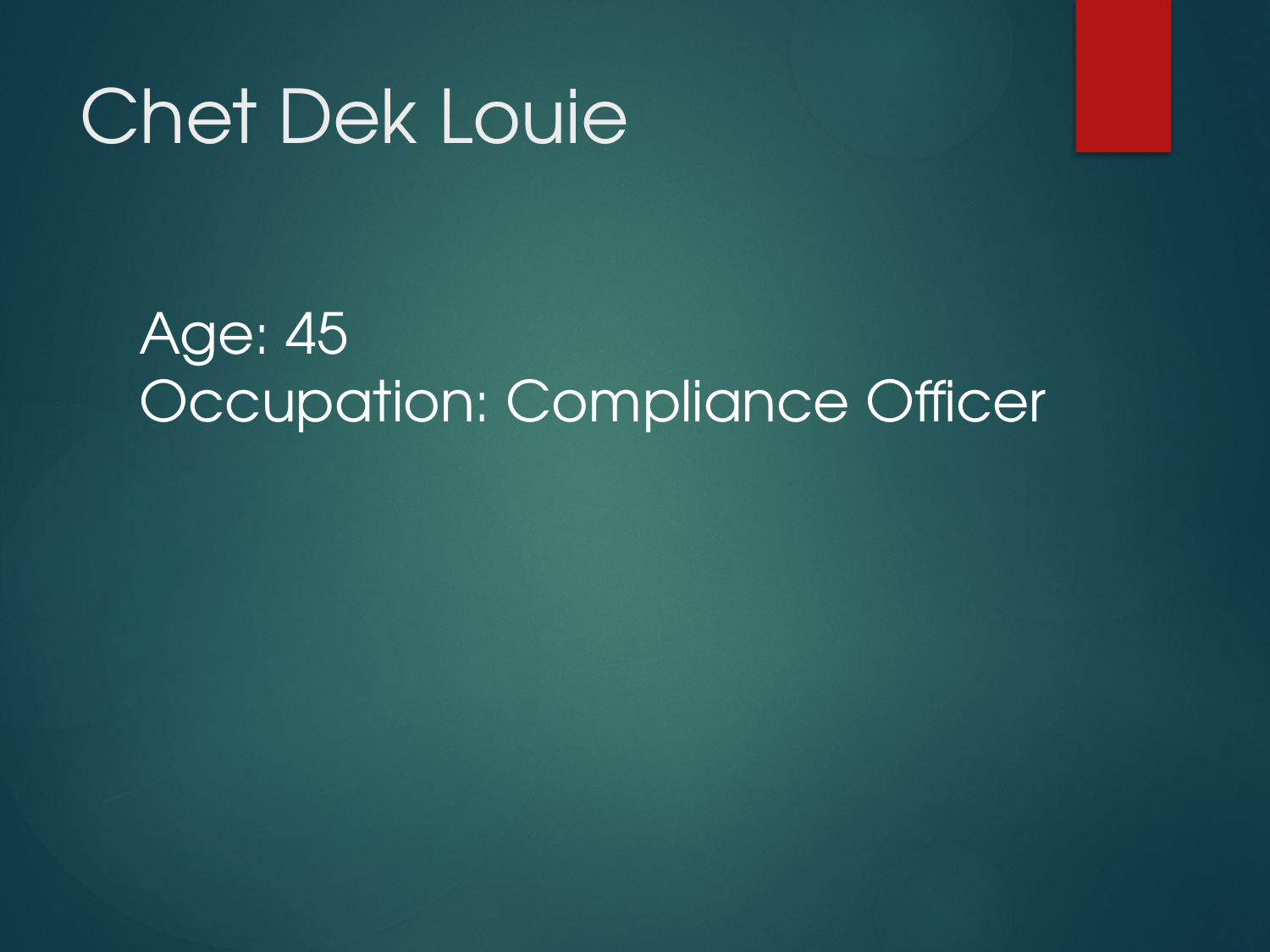

# Chet Dek Louie

Age: 45
Occupation: Compliance Officer